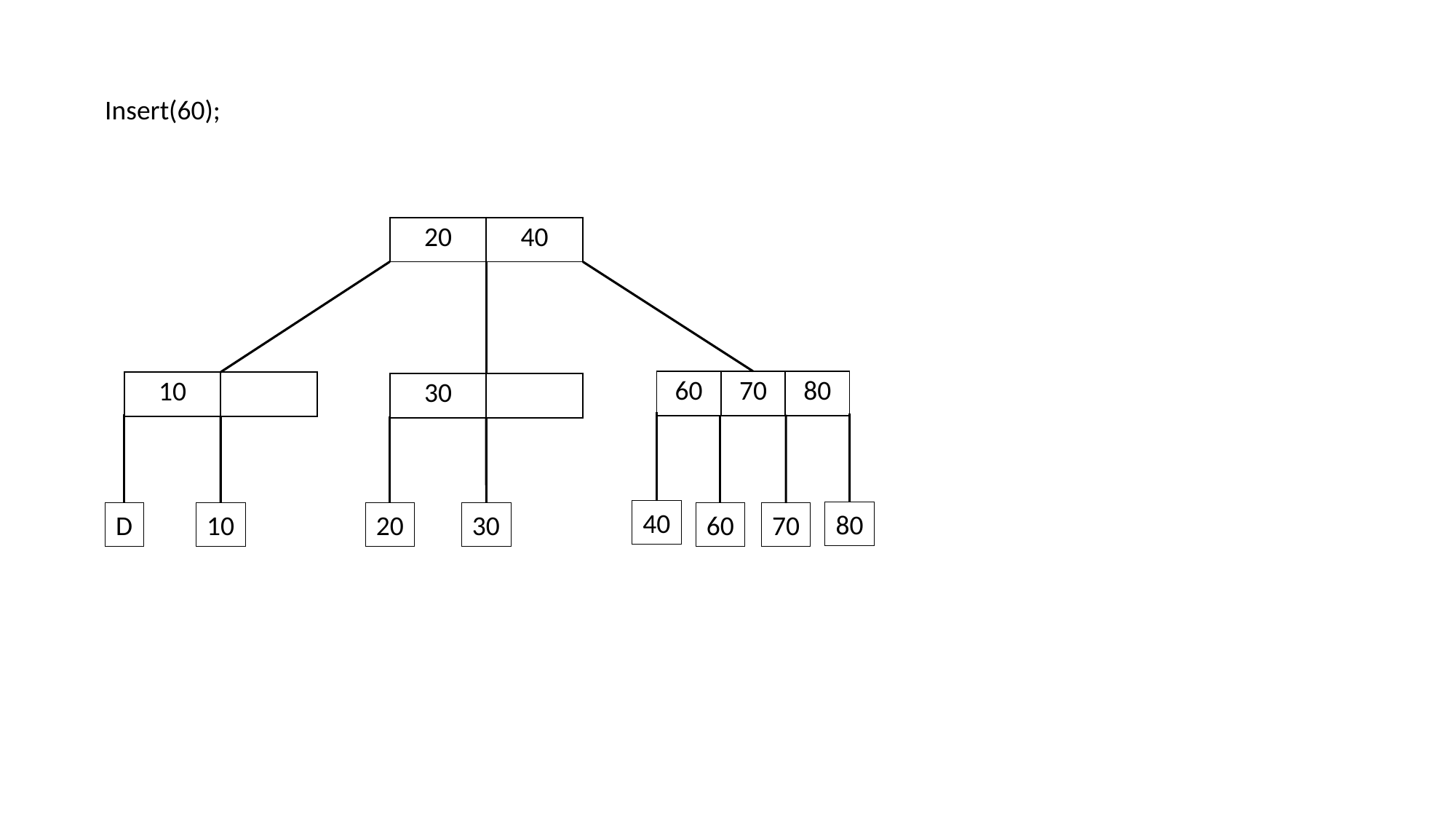

Insert(60);
| 20 | 40 |
| --- | --- |
| 60 | 70 | 80 |
| --- | --- | --- |
| 10 |  |
| --- | --- |
| 30 |  |
| --- | --- |
40
80
D
10
30
20
60
70